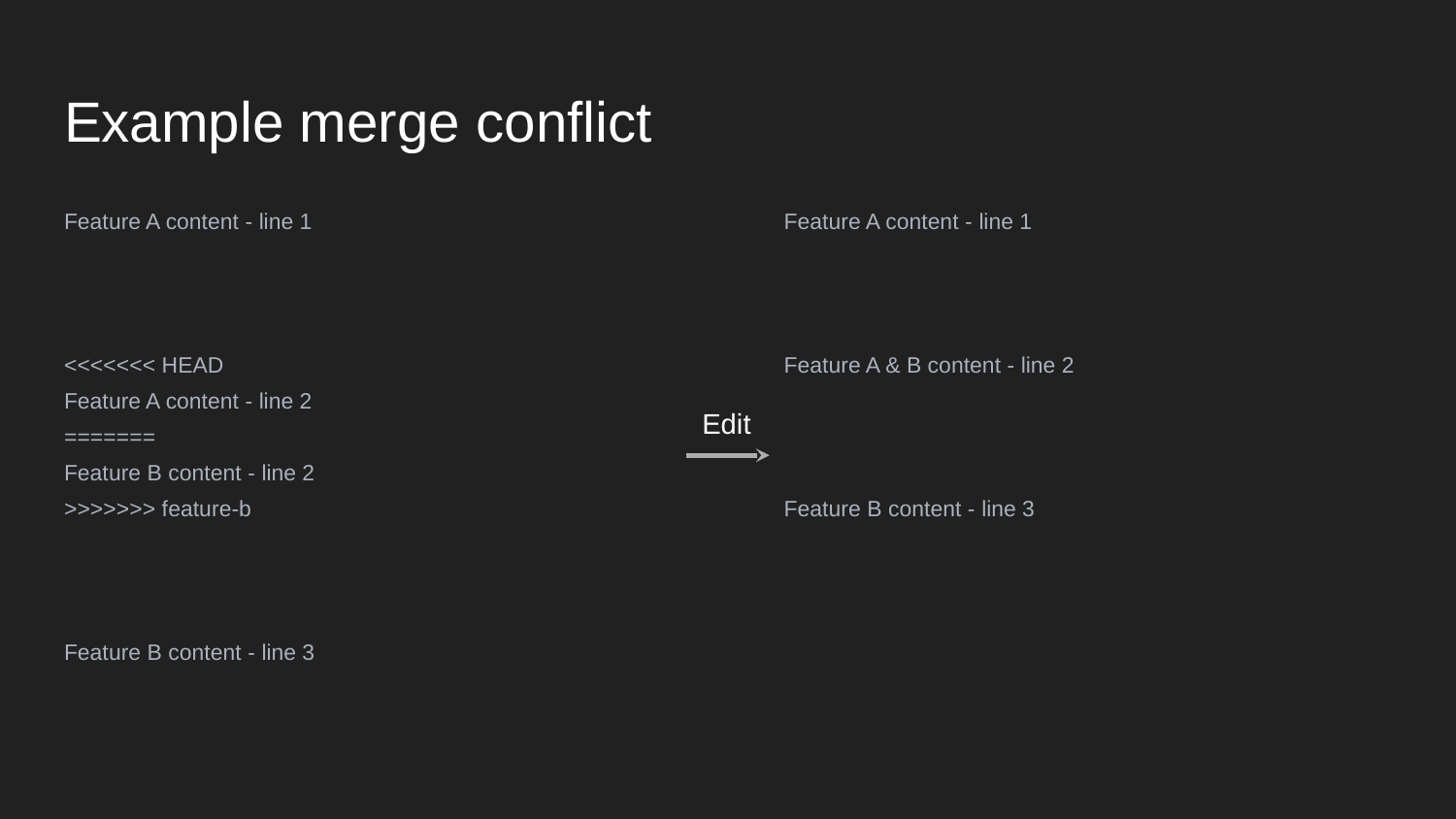

# Example merge conflict
Feature A content - line 1

<<<<<<< HEAD
Feature A content - line 2
=======
Feature B content - line 2
>>>>>>> feature-b

Feature B content - line 3
Feature A content - line 1

Feature A & B content - line 2

Feature B content - line 3

Edit